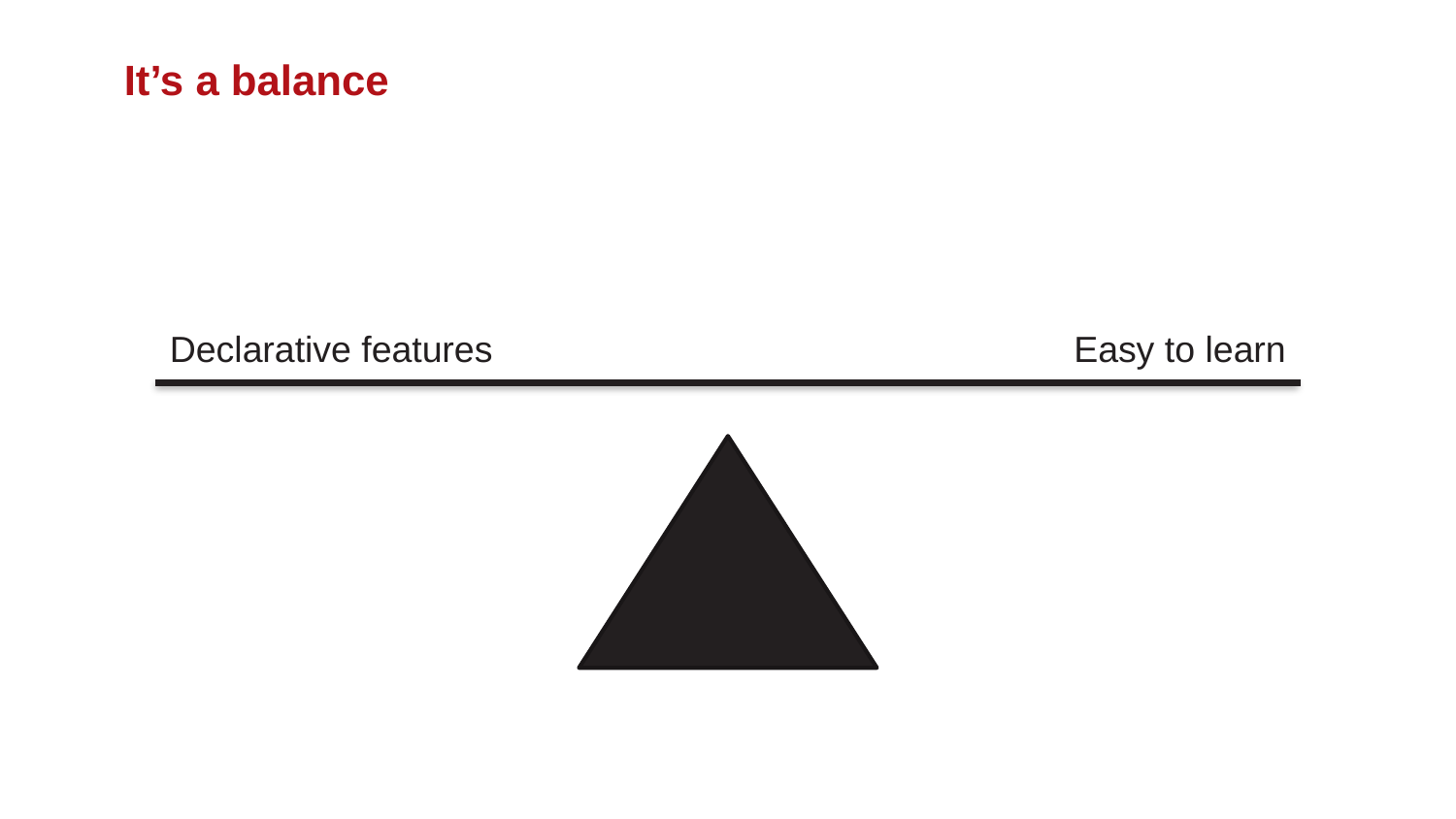

It’s a balance
Declarative features
Easy to learn